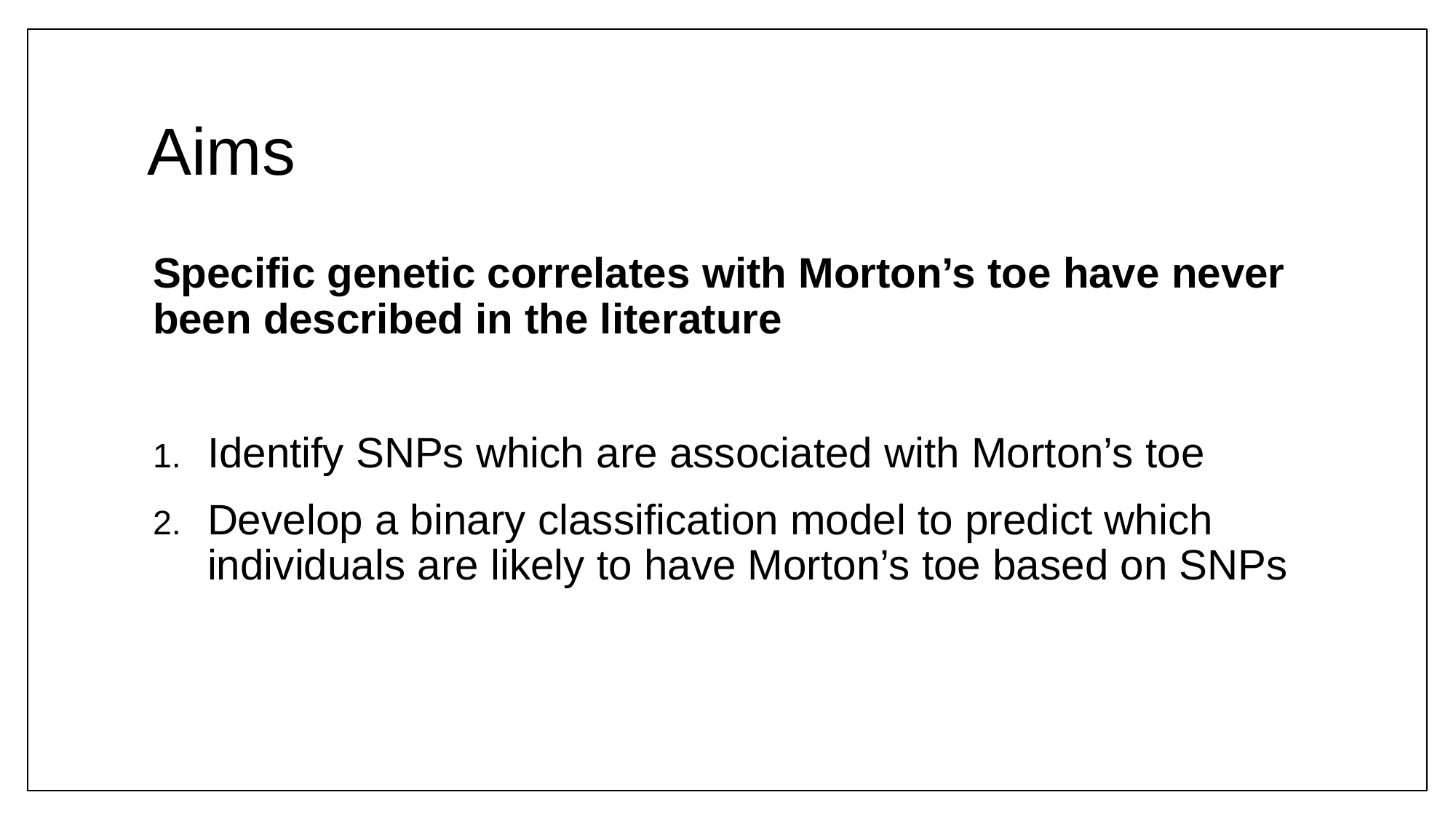

# Aims
Specific genetic correlates with Morton’s toe have never
been described in the literature

Identify SNPs which are associated with Morton’s toe
Develop a binary classification model to predict which individuals are likely to have Morton’s toe based on SNPs